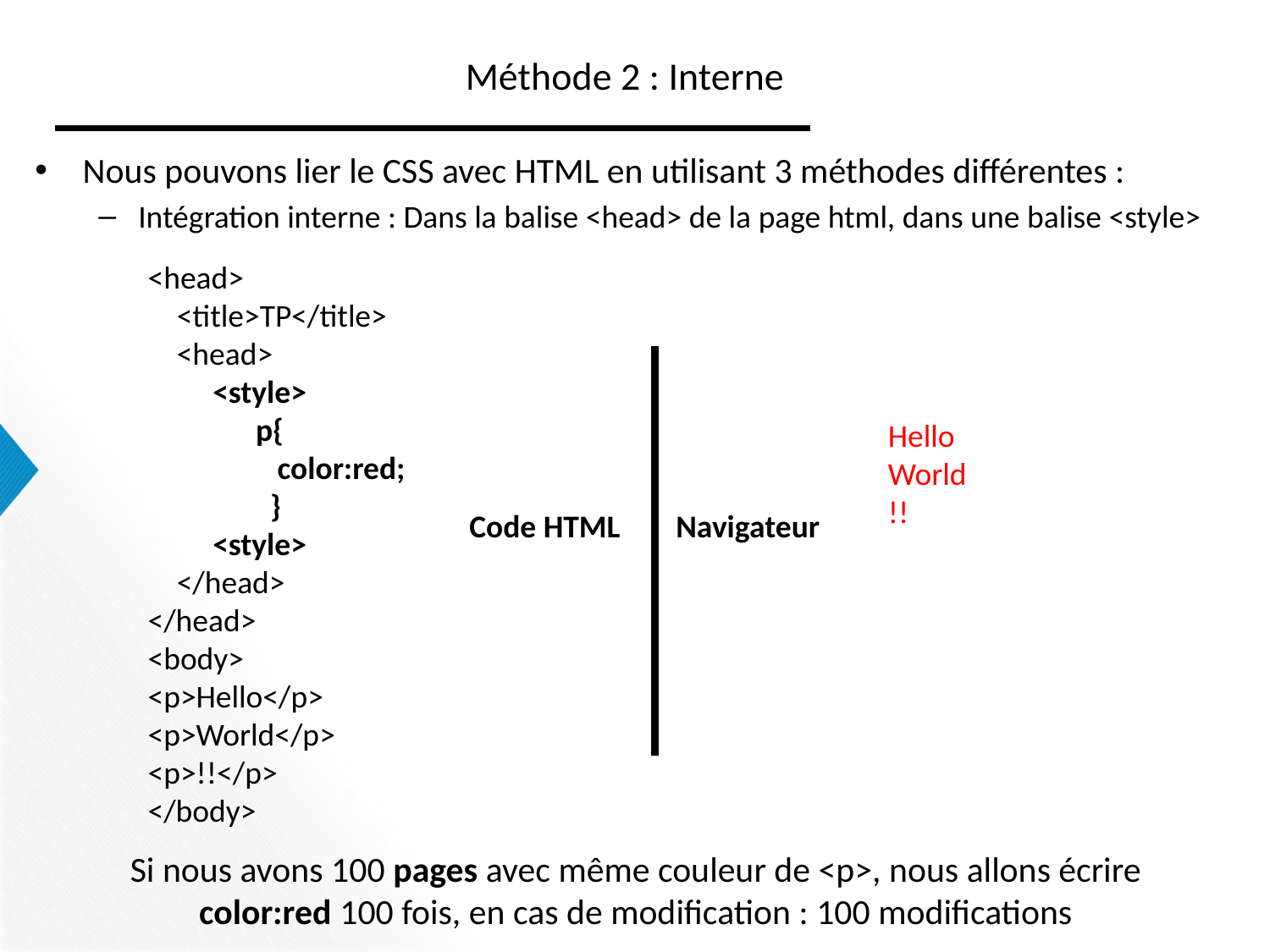

# Méthode 2 : Interne
Nous pouvons lier le CSS avec HTML en utilisant 3 méthodes différentes :
Intégration interne : Dans la balise <head> de la page html, dans une balise <style>
<head>
    <title>TP</title>
    <head>
         <style>
               p{
                  color:red;
                 }
         <style>
    </head>
</head>
<body>
<p>Hello</p>
<p>World</p>
<p>!!</p>
</body>
Hello
World
!!
Code HTML
Navigateur
Si nous avons 100 pages avec même couleur de <p>, nous allons écrire color:red 100 fois, en cas de modification : 100 modifications